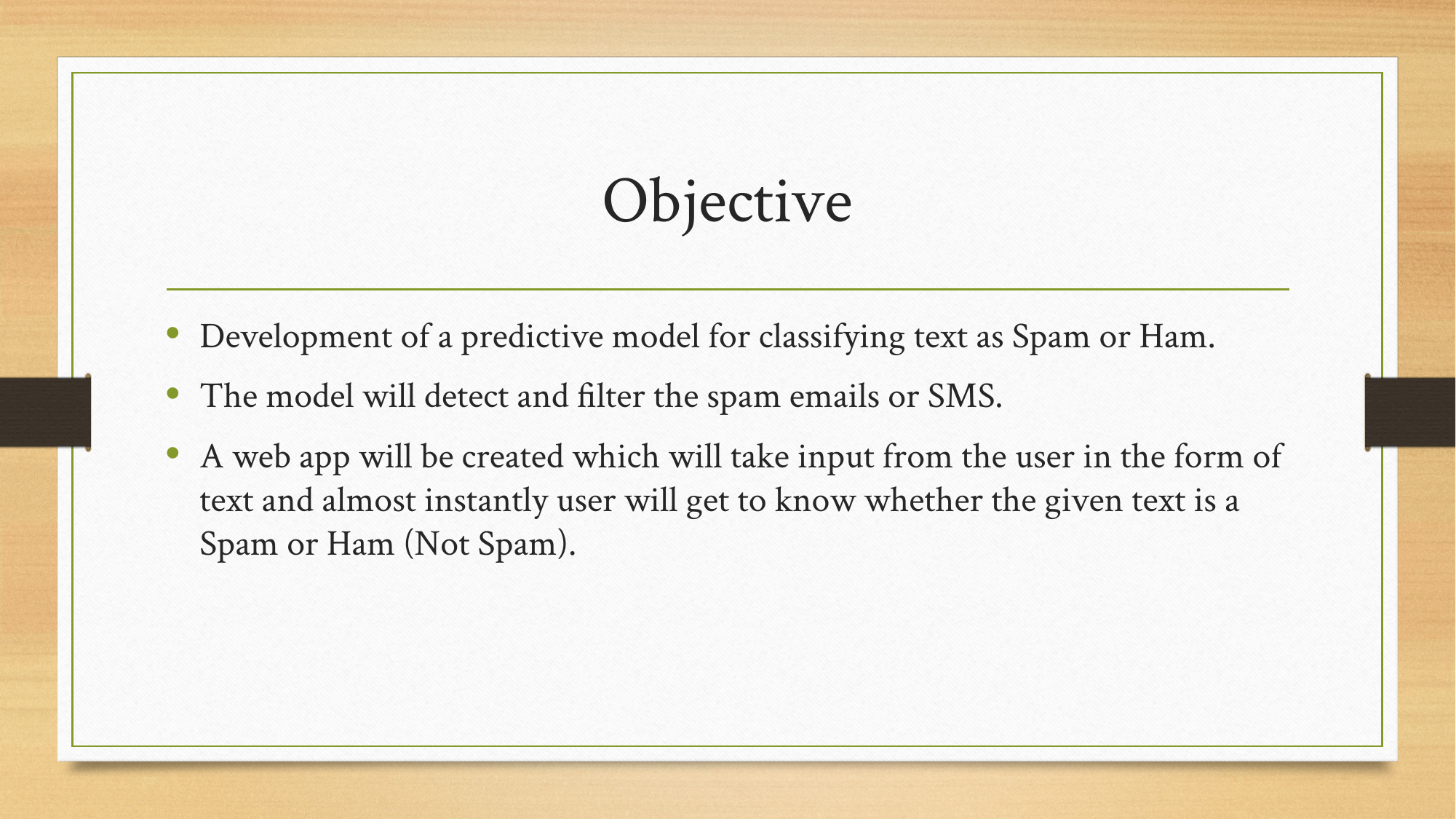

# Objective
Development of a predictive model for classifying text as Spam or Ham.
The model will detect and filter the spam emails or SMS.
A web app will be created which will take input from the user in the form of text and almost instantly user will get to know whether the given text is a Spam or Ham (Not Spam).